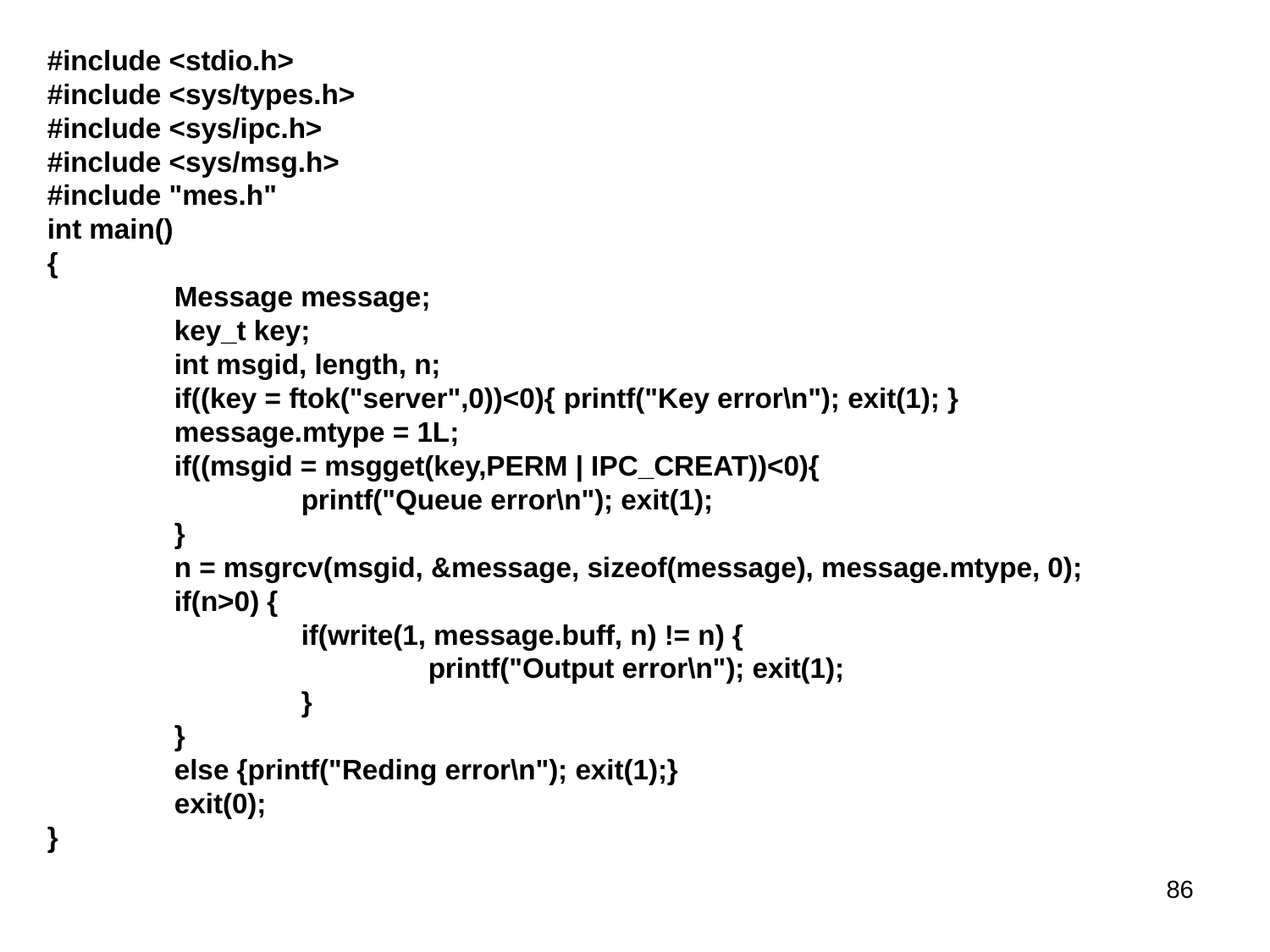

#include <stdio.h>
#include <sys/types.h>
#include <sys/ipc.h>
#include <sys/msg.h>
#include "mes.h"
int main()
{
	Message message;
	key_t key;
	int msgid, length, n;
	if((key = ftok("server",0))<0){ printf("Key error\n"); exit(1); }
	message.mtype = 1L;
	if((msgid = msgget(key,PERM | IPC_CREAT))<0){
		printf("Queue error\n"); exit(1);
	}
	n = msgrcv(msgid, &message, sizeof(message), message.mtype, 0);
	if(n>0) {
		if(write(1, message.buff, n) != n) {
			printf("Output error\n"); exit(1);
		}
	}
	else {printf("Reding error\n"); exit(1);}
	exit(0);
}
86